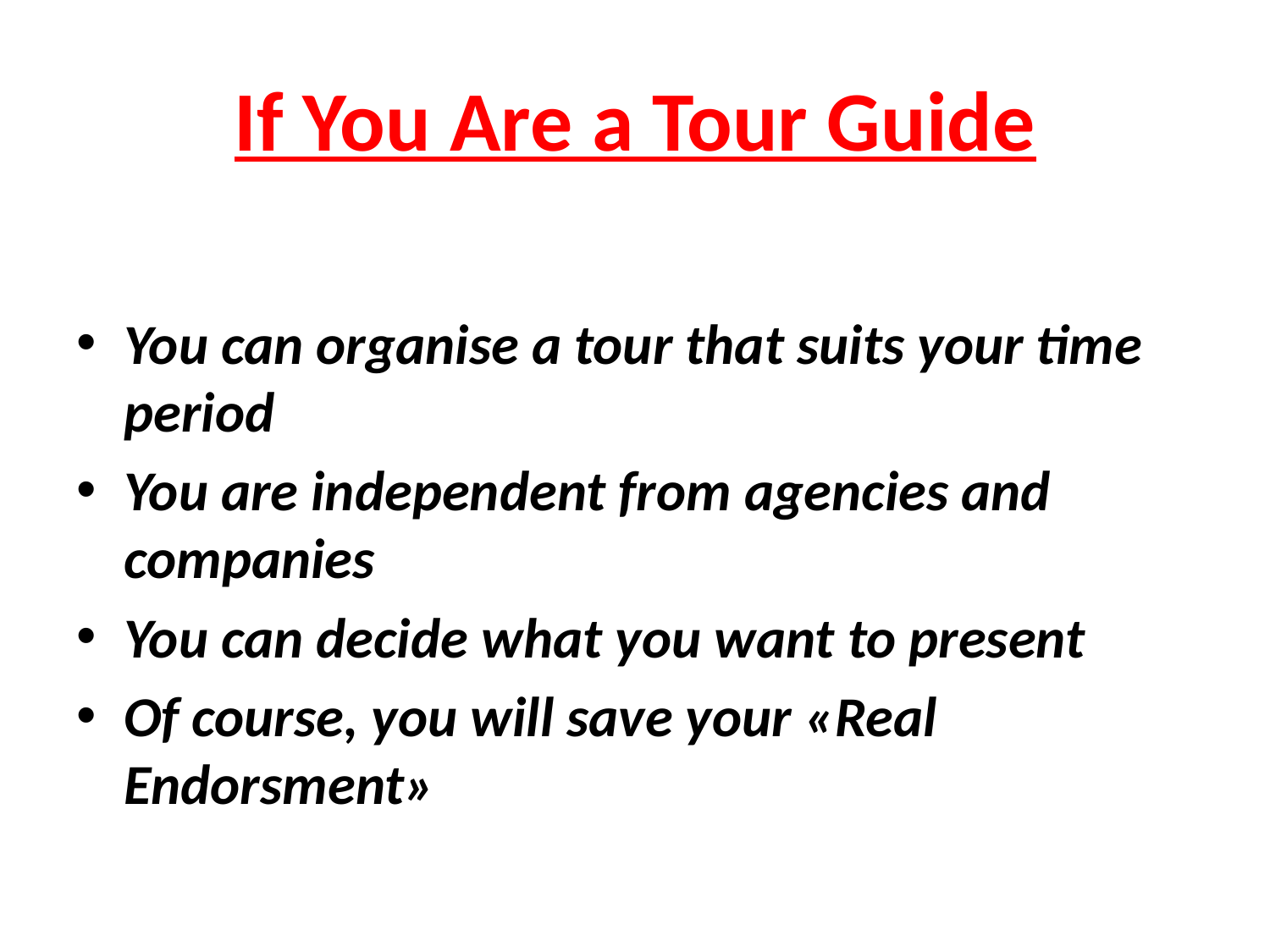

# If You Are a Tour Guide

You can organise a tour that suits your time period
You are independent from agencies and companies
You can decide what you want to present
Of course, you will save your «Real Endorsment»